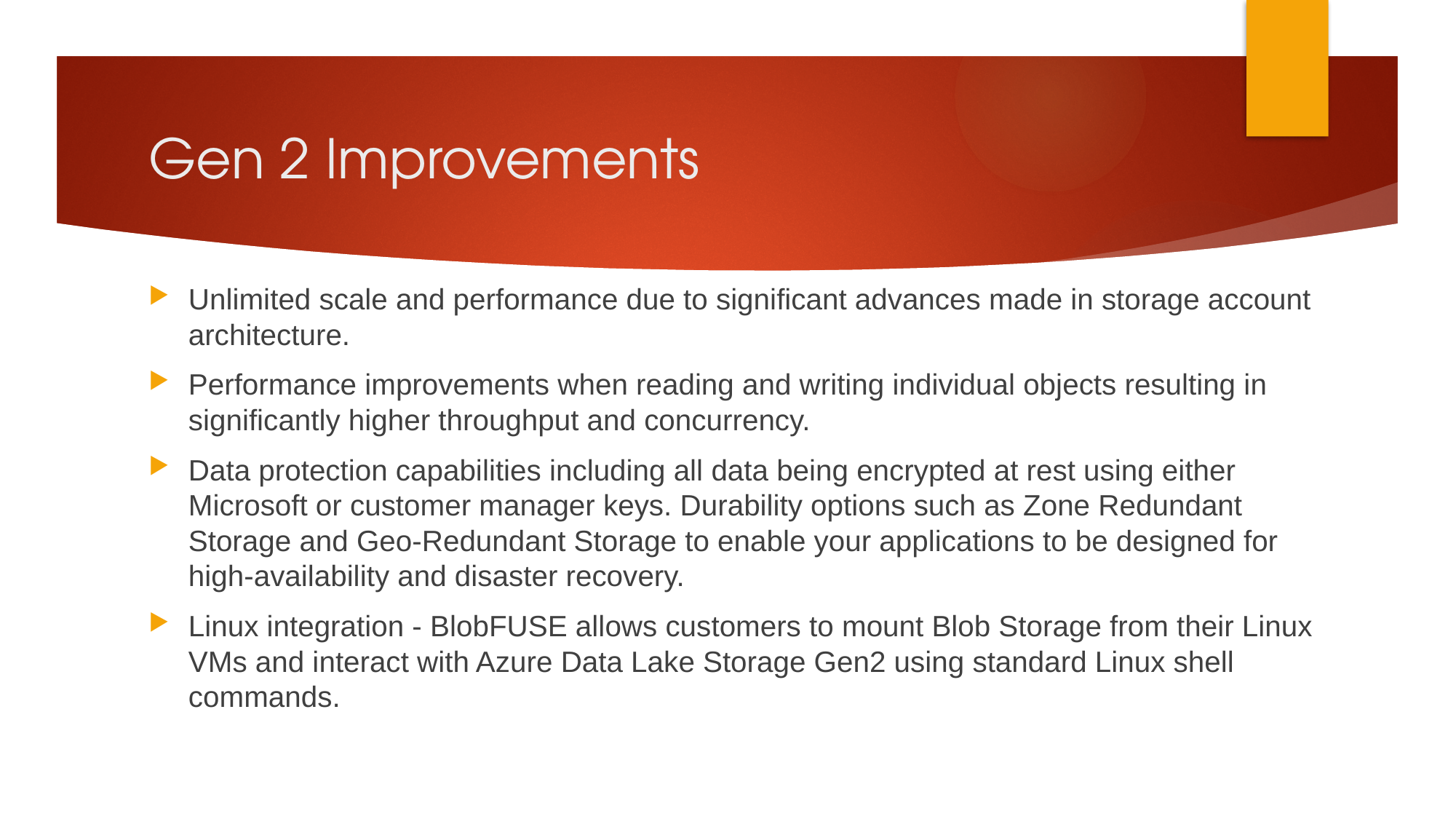

# Gen 2 Improvements
Unlimited scale and performance due to significant advances made in storage account architecture.
Performance improvements when reading and writing individual objects resulting in significantly higher throughput and concurrency.
Data protection capabilities including all data being encrypted at rest using either Microsoft or customer manager keys. Durability options such as Zone Redundant Storage and Geo-Redundant Storage to enable your applications to be designed for high-availability and disaster recovery.
Linux integration - BlobFUSE allows customers to mount Blob Storage from their Linux VMs and interact with Azure Data Lake Storage Gen2 using standard Linux shell commands.